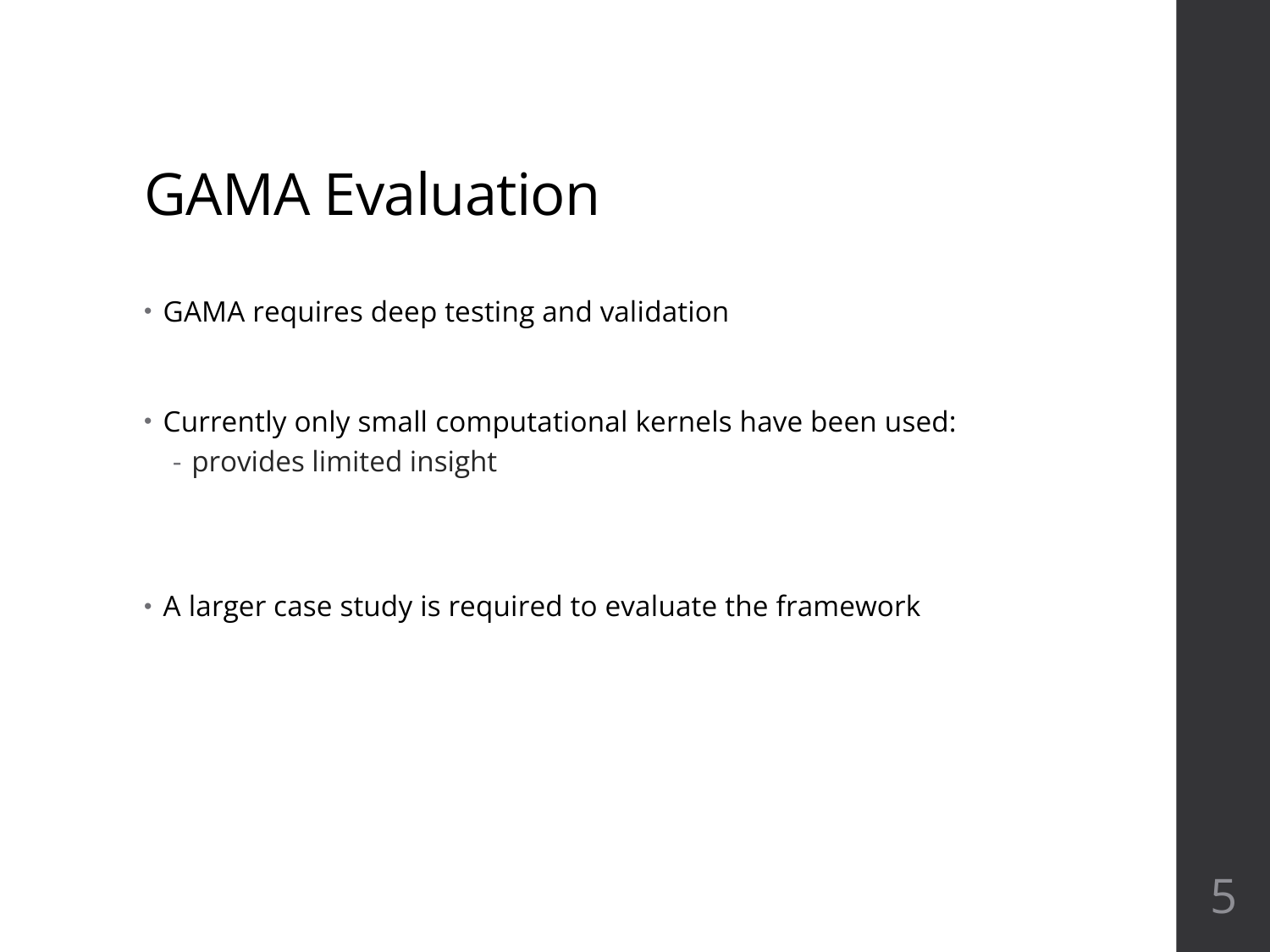

# GAMA Evaluation
GAMA requires deep testing and validation

Currently only small computational kernels have been used:
provides limited insight

A larger case study is required to evaluate the framework
5